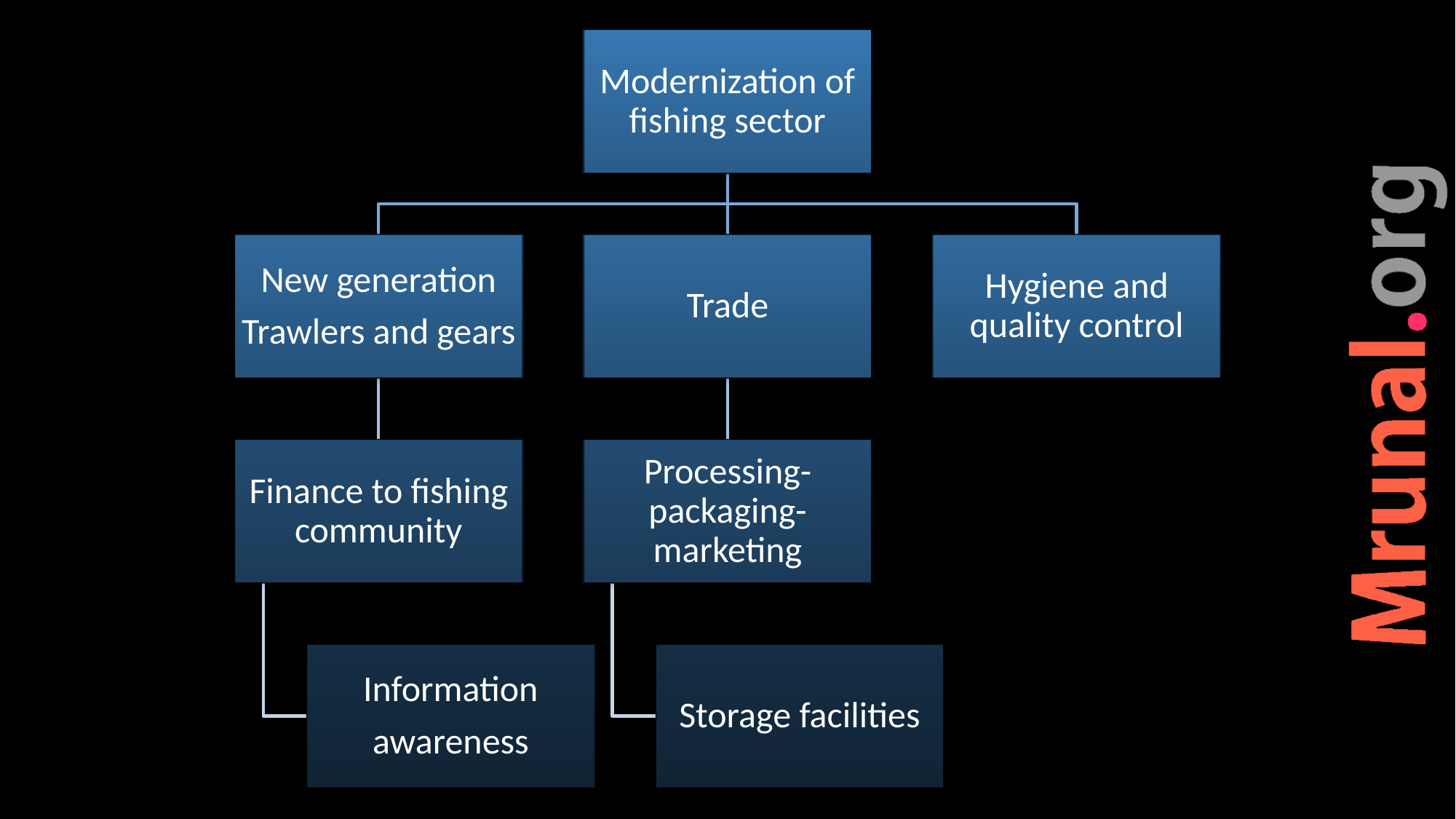

Modernization of fishing sector
New generation
Trawlers and gears
Finance to fishing community
Information
awareness
Trade
Processing-packaging-marketing
Storage facilities
Hygiene and quality control